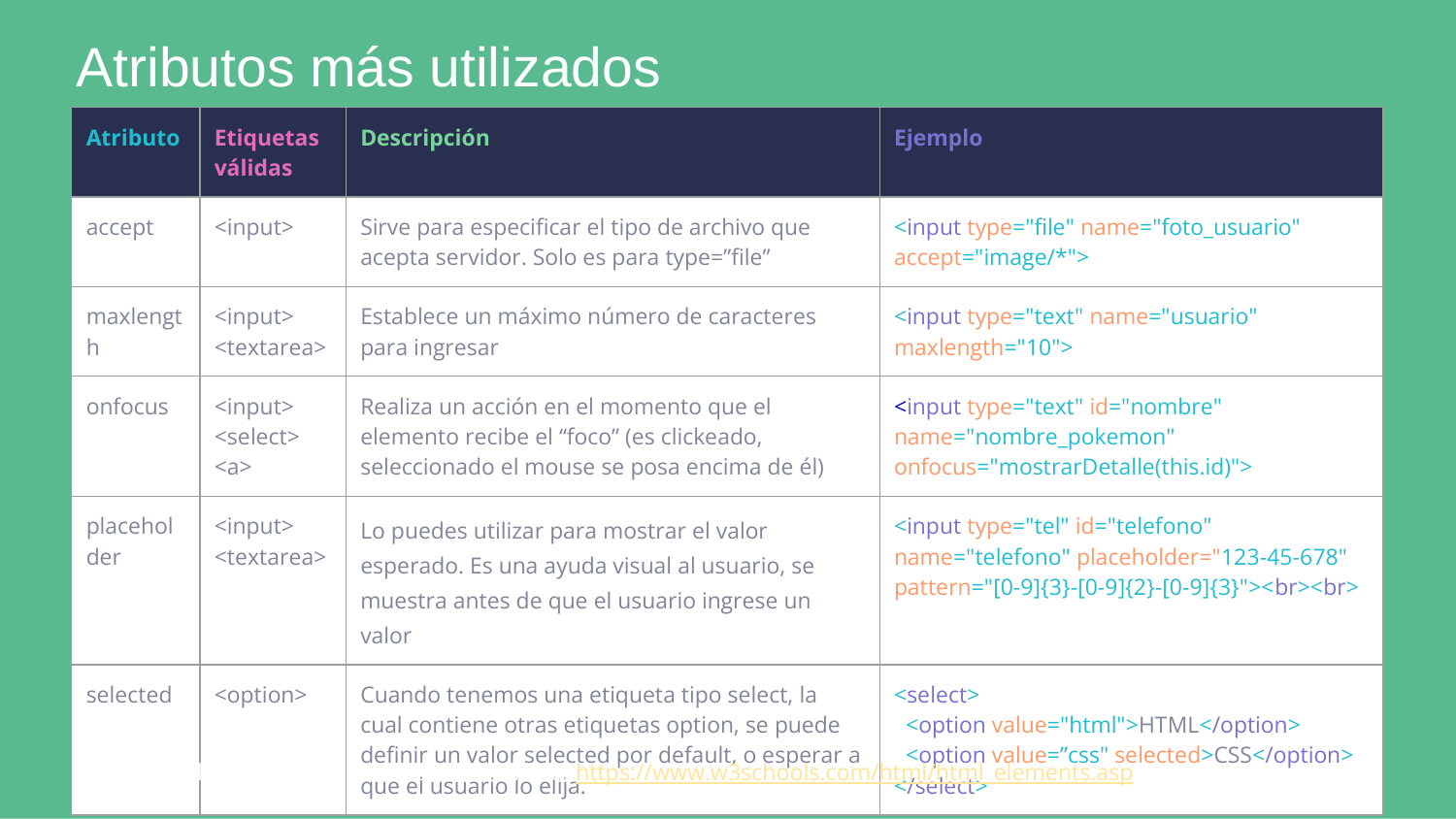

Atributos más utilizados
| Atributo | Etiquetas válidas | Descripción | Ejemplo |
| --- | --- | --- | --- |
| accept | <input> | Sirve para especificar el tipo de archivo que acepta servidor. Solo es para type=”file” | <input type="file" name="foto\_usuario" accept="image/\*"> |
| maxlength | <input> <textarea> | Establece un máximo número de caracteres para ingresar | <input type="text" name="usuario" maxlength="10"> |
| onfocus | <input> <select> <a> | Realiza un acción en el momento que el elemento recibe el “foco” (es clickeado, seleccionado el mouse se posa encima de él) | <input type="text" id="nombre" name="nombre\_pokemon" onfocus="mostrarDetalle(this.id)"> |
| placeholder | <input> <textarea> | Lo puedes utilizar para mostrar el valor esperado. Es una ayuda visual al usuario, se muestra antes de que el usuario ingrese un valor | <input type="tel" id="telefono" name="telefono" placeholder="123-45-678" pattern="[0-9]{3}-[0-9]{2}-[0-9]{3}"><br><br> |
| selected | <option> | Cuando tenemos una etiqueta tipo select, la cual contiene otras etiquetas option, se puede definir un valor selected por default, o esperar a que el usuario lo elija. | <select> <option value="html">HTML</option> <option value=”css" selected>CSS</option> </select> |
Para ver todos los elementos disponibles visita: https://www.w3schools.com/html/html_elements.asp